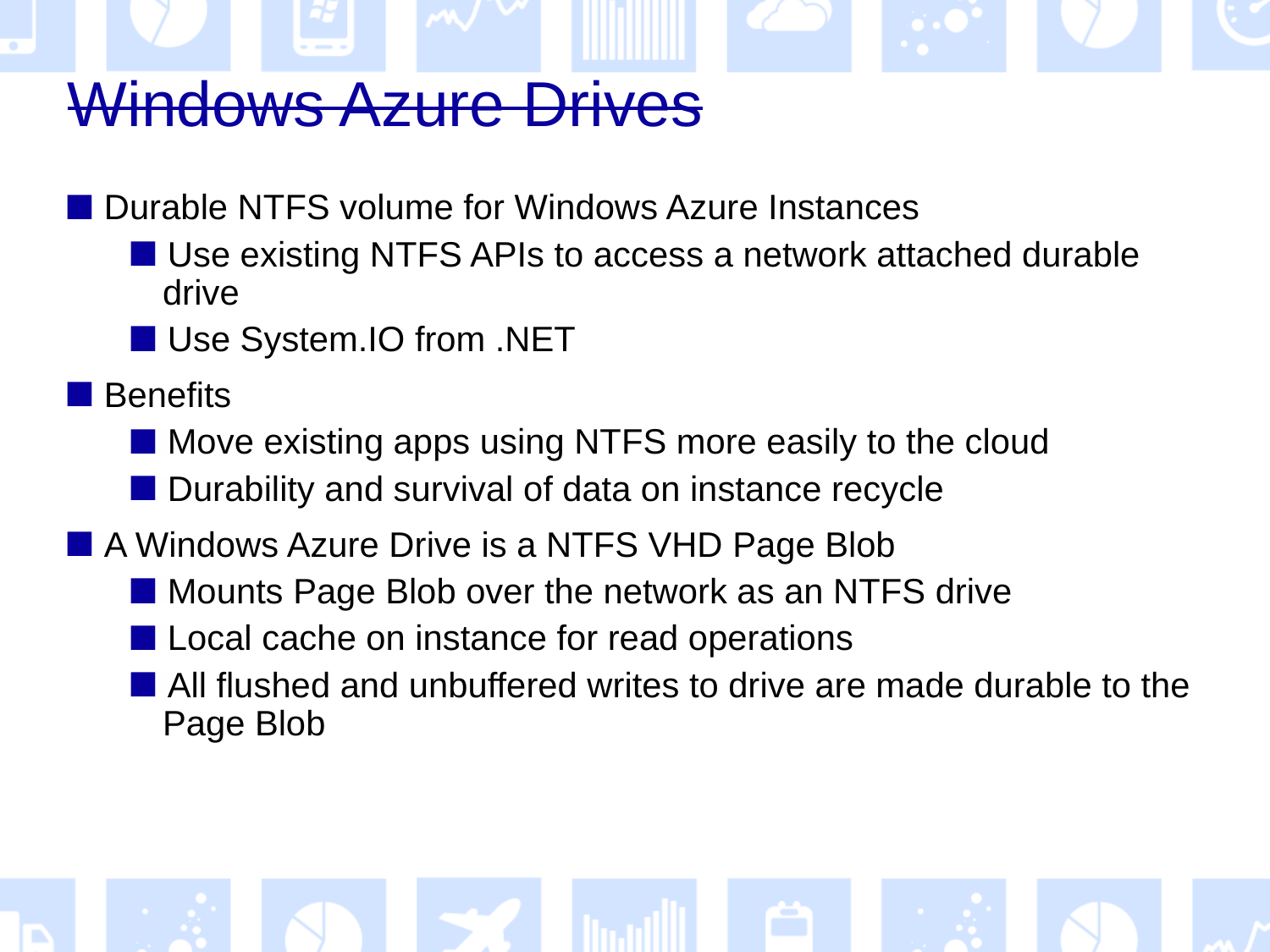

# Windows Azure Drives
Durable NTFS volume for Windows Azure Instances
Use existing NTFS APIs to access a network attached durable drive
Use System.IO from .NET
Benefits
Move existing apps using NTFS more easily to the cloud
Durability and survival of data on instance recycle
A Windows Azure Drive is a NTFS VHD Page Blob
Mounts Page Blob over the network as an NTFS drive
Local cache on instance for read operations
All flushed and unbuffered writes to drive are made durable to the Page Blob